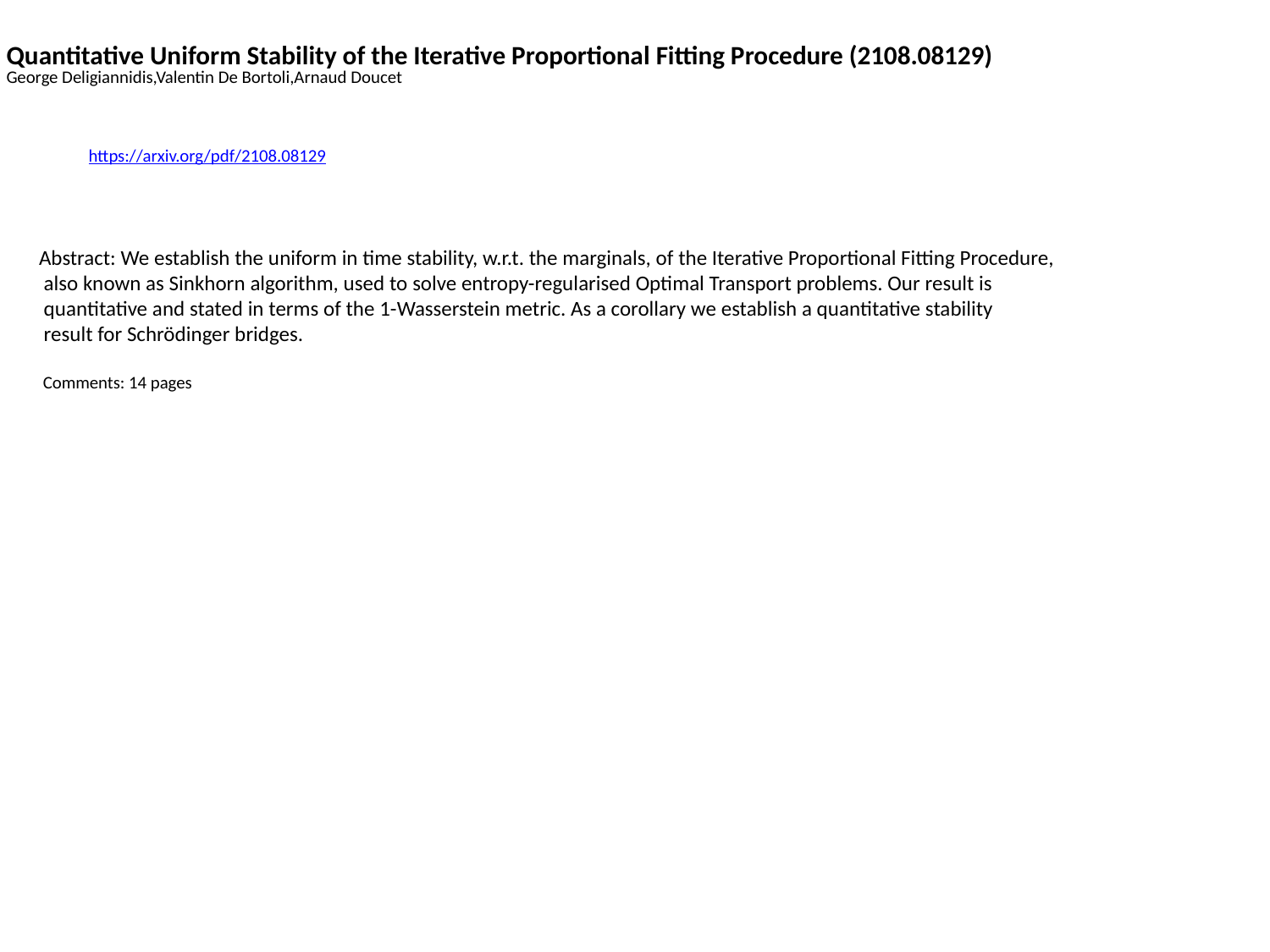

Quantitative Uniform Stability of the Iterative Proportional Fitting Procedure (2108.08129)
George Deligiannidis,Valentin De Bortoli,Arnaud Doucet

https://arxiv.org/pdf/2108.08129

Abstract: We establish the uniform in time stability, w.r.t. the marginals, of the Iterative Proportional Fitting Procedure,
 also known as Sinkhorn algorithm, used to solve entropy-regularised Optimal Transport problems. Our result is
 quantitative and stated in terms of the 1-Wasserstein metric. As a corollary we establish a quantitative stability
 result for Schrödinger bridges.
 Comments: 14 pages